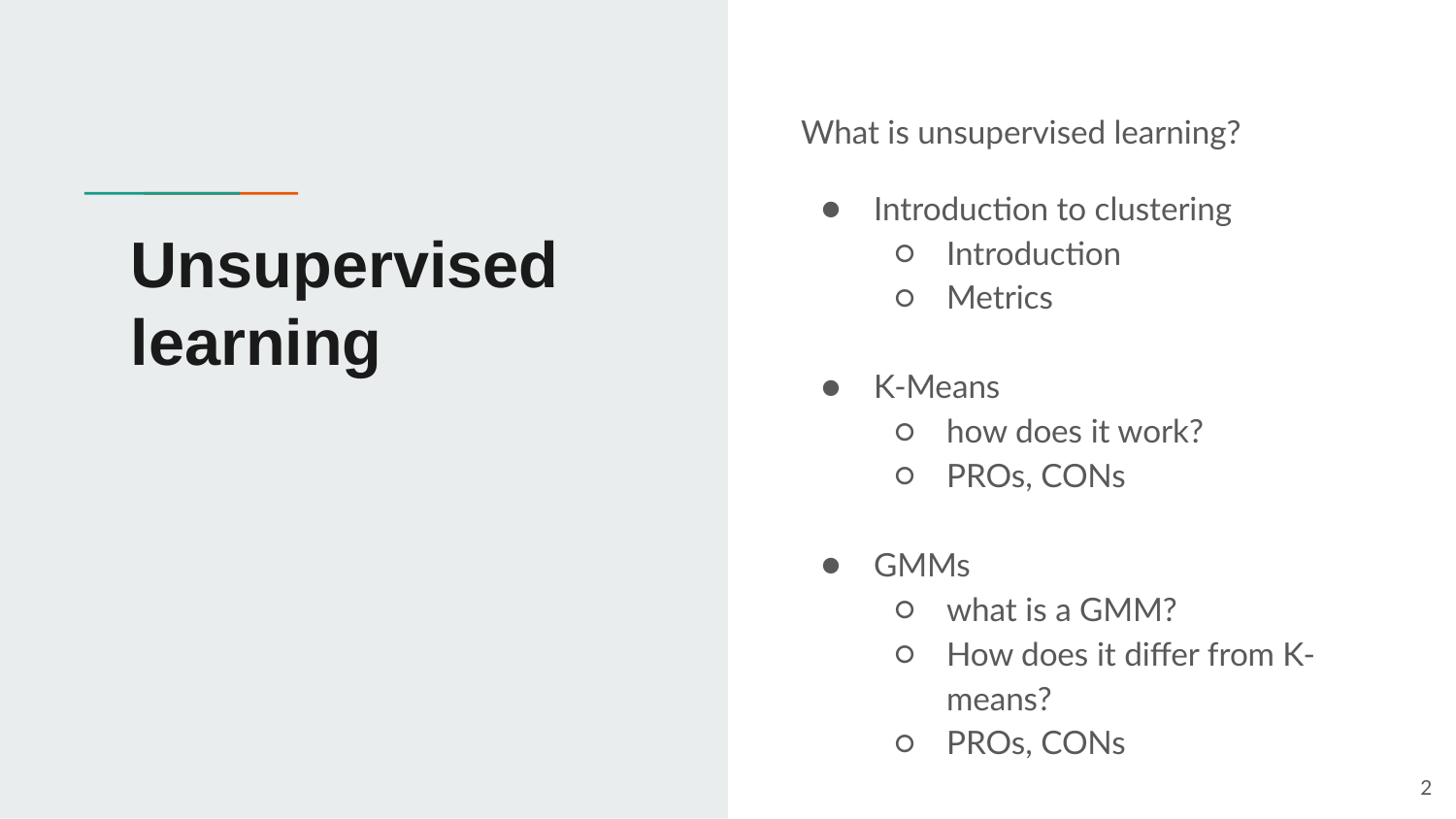

What is unsupervised learning?
Introduction to clustering
Introduction
Metrics
K-Means
how does it work?
PROs, CONs
GMMs
what is a GMM?
How does it differ from K-means?
PROs, CONs
# Unsupervised learning
2